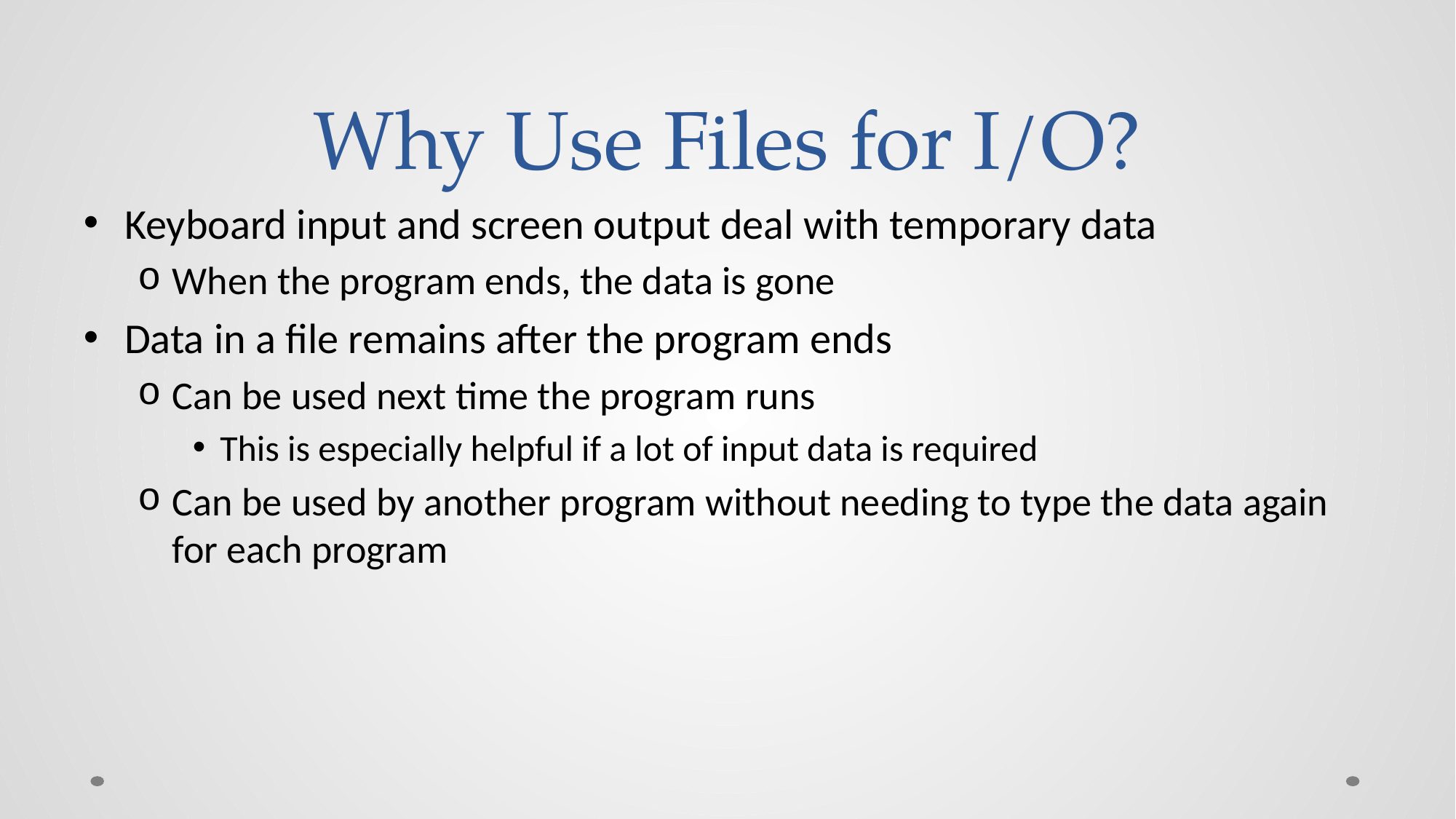

# Why Use Files for I/O?
Keyboard input and screen output deal with temporary data
When the program ends, the data is gone
Data in a file remains after the program ends
Can be used next time the program runs
This is especially helpful if a lot of input data is required
Can be used by another program without needing to type the data again for each program